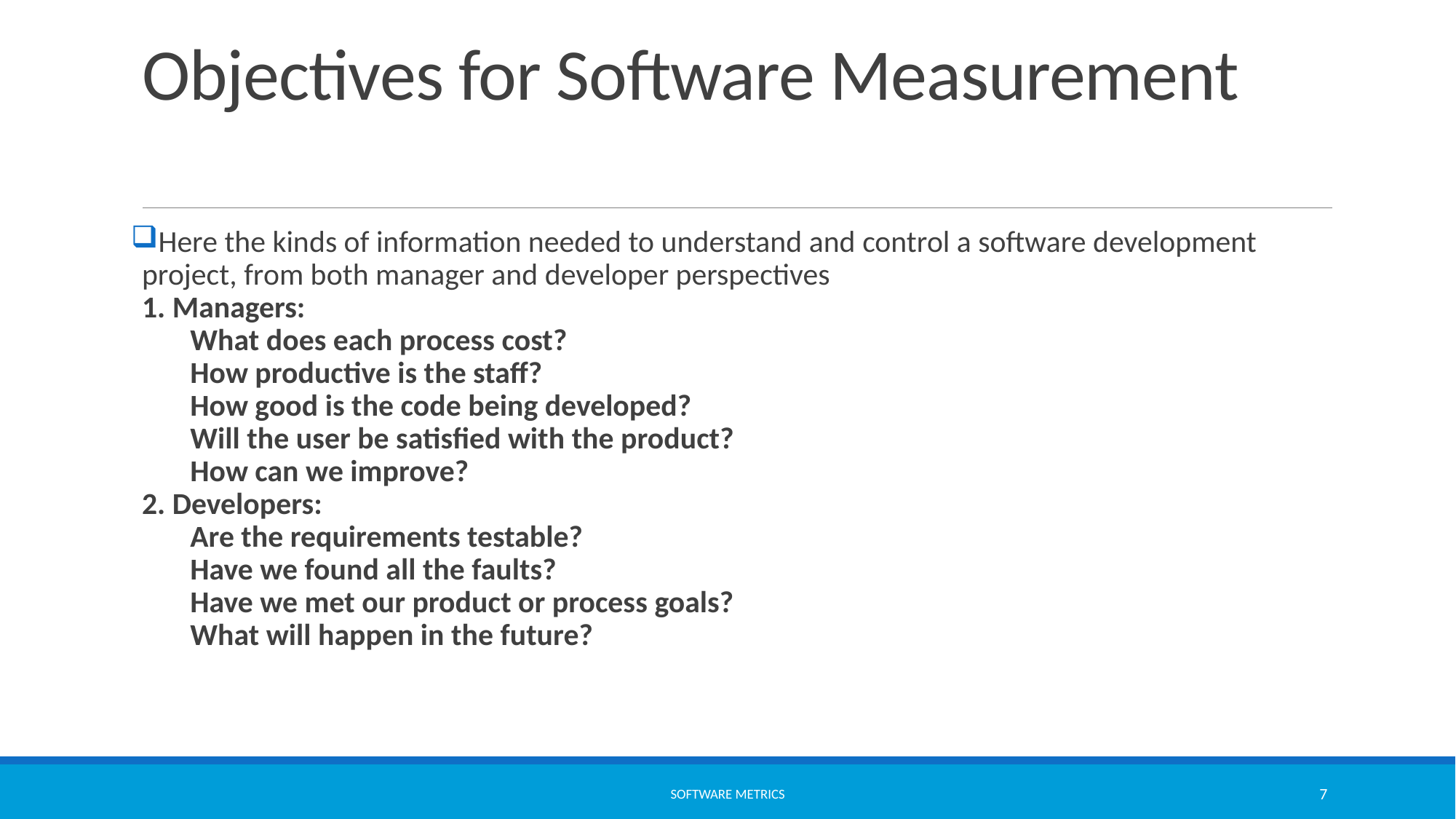

# Objectives for Software Measurement
Here the kinds of information needed to understand and control a software development project, from both manager and developer perspectives
1. Managers:
       What does each process cost?
       How productive is the staff?
       How good is the code being developed?
       Will the user be satisfied with the product?
       How can we improve?
2. Developers:
       Are the requirements testable?
       Have we found all the faults?
       Have we met our product or process goals?
       What will happen in the future?
software metrics
7